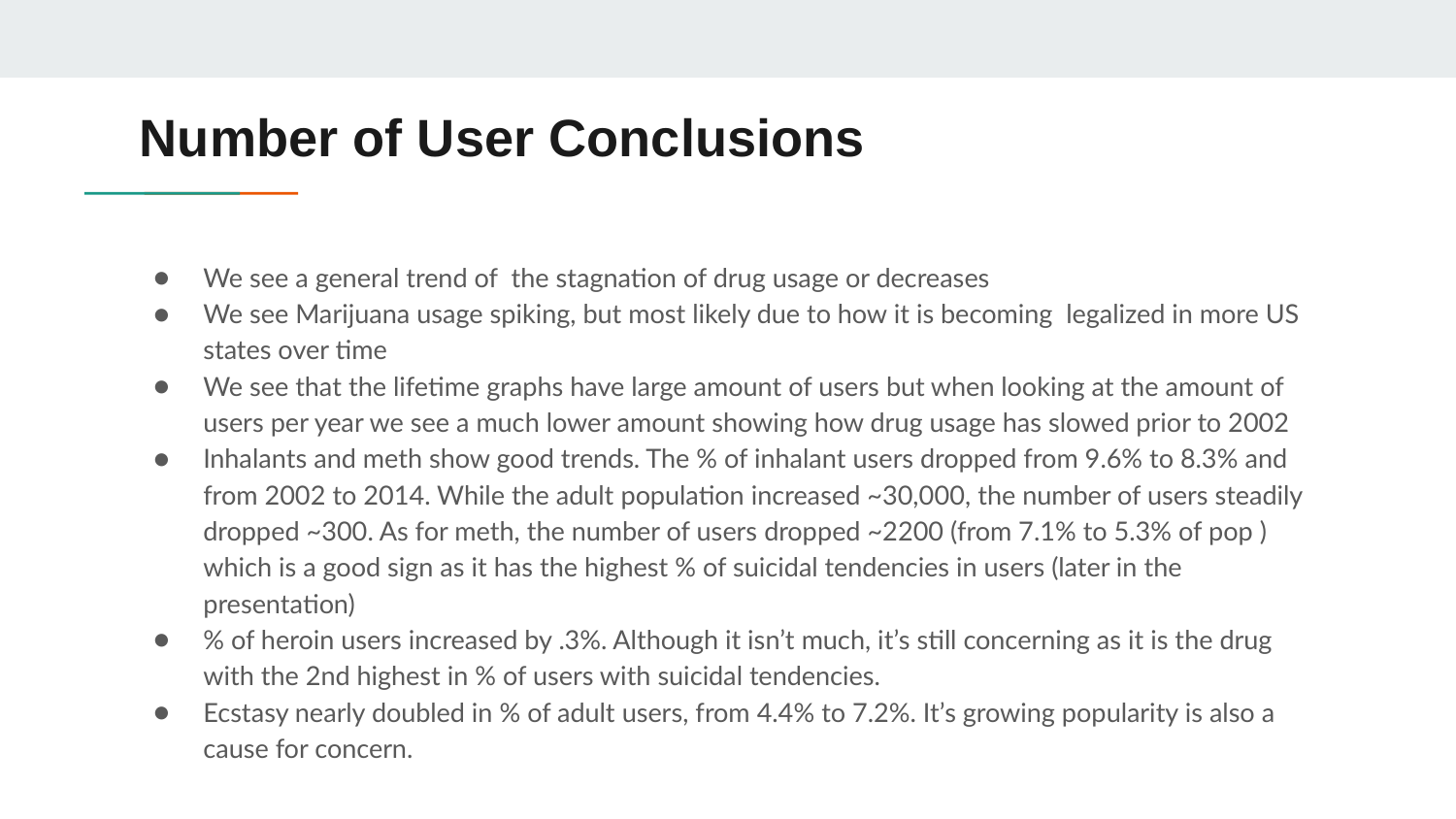

# Number of User Conclusions
We see a general trend of  the stagnation of drug usage or decreases
We see Marijuana usage spiking, but most likely due to how it is becoming  legalized in more US states over time
We see that the lifetime graphs have large amount of users but when looking at the amount of users per year we see a much lower amount showing how drug usage has slowed prior to 2002
Inhalants and meth show good trends. The % of inhalant users dropped from 9.6% to 8.3% and from 2002 to 2014. While the adult population increased ~30,000, the number of users steadily dropped ~300. As for meth, the number of users dropped ~2200 (from 7.1% to 5.3% of pop ) which is a good sign as it has the highest % of suicidal tendencies in users (later in the presentation)
% of heroin users increased by .3%. Although it isn’t much, it’s still concerning as it is the drug with the 2nd highest in % of users with suicidal tendencies.
Ecstasy nearly doubled in % of adult users, from 4.4% to 7.2%. It’s growing popularity is also a cause for concern.